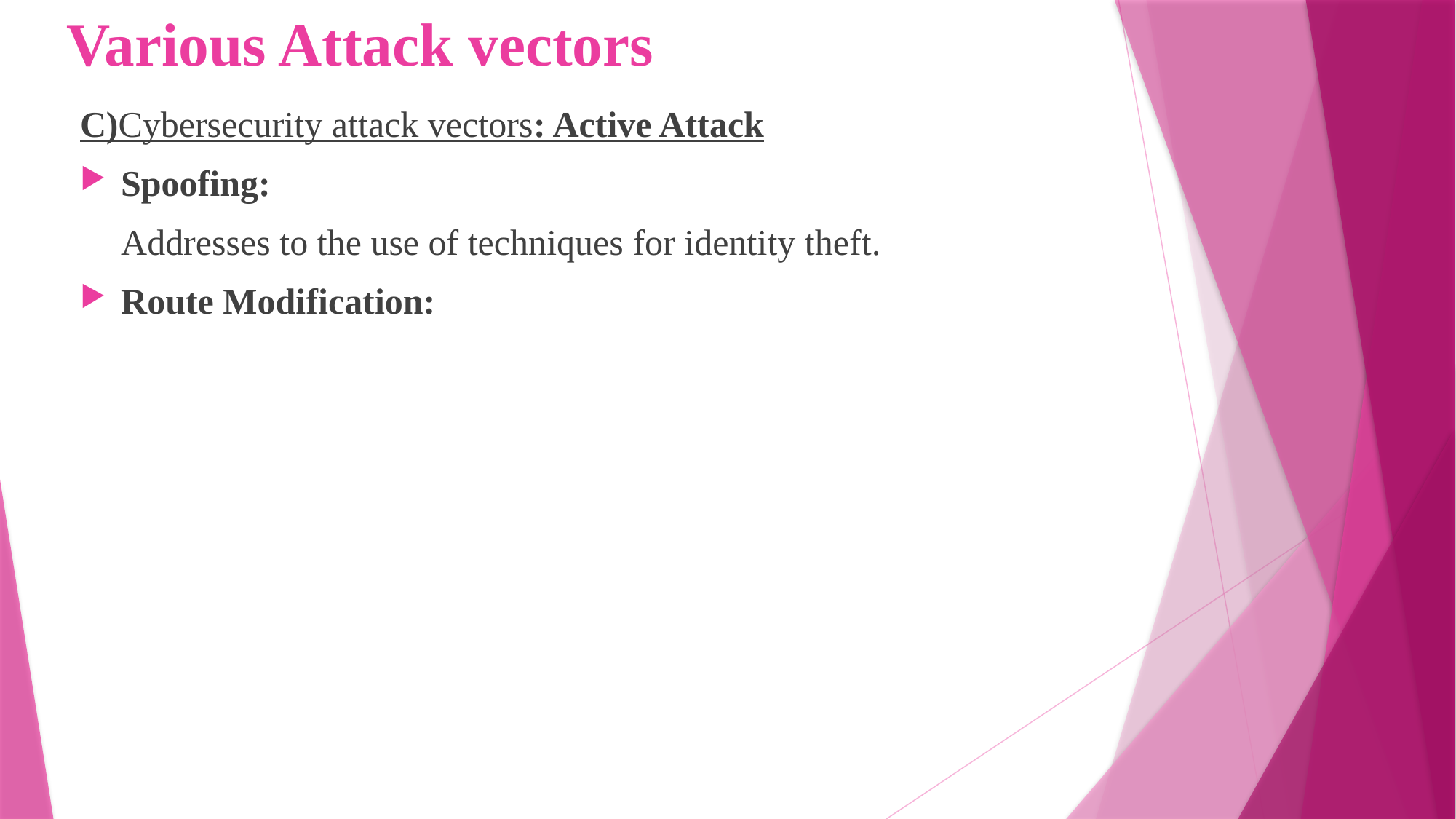

# Various Attack vectors
C)Cybersecurity attack vectors: Active Attack
Spoofing:
	Addresses to the use of techniques for identity theft.
Route Modification: